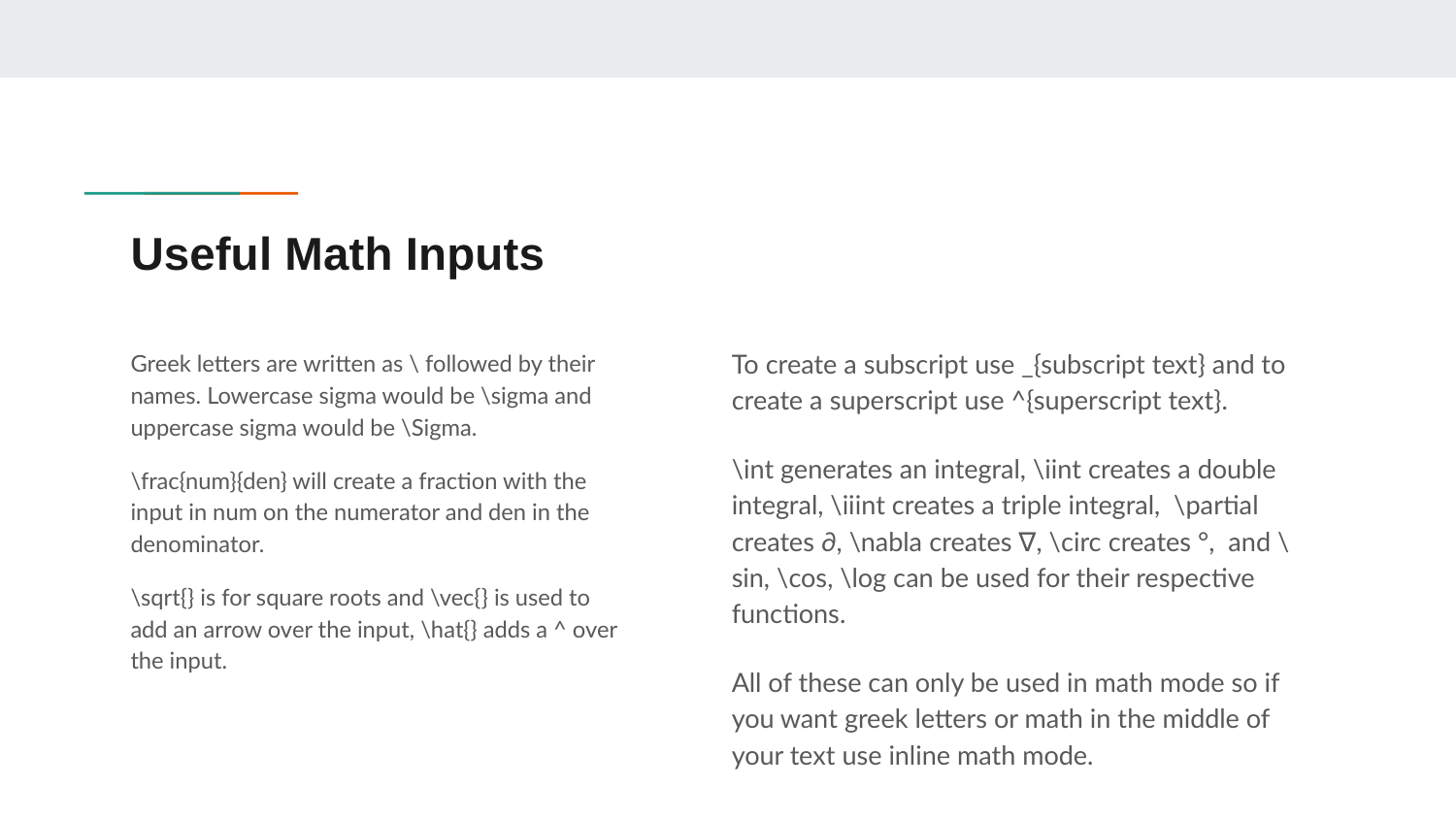

# Useful Math Inputs
To create a subscript use _{subscript text} and to create a superscript use ^{superscript text}.
\int generates an integral, \iint creates a double integral, \iiint creates a triple integral,  \partial creates ∂, \nabla creates ∇, \circ creates °,  and \sin, \cos, \log can be used for their respective functions.
All of these can only be used in math mode so if you want greek letters or math in the middle of your text use inline math mode.
Greek letters are written as \ followed by their names. Lowercase sigma would be \sigma and uppercase sigma would be \Sigma.
\frac{num}{den} will create a fraction with the input in num on the numerator and den in the denominator.
\sqrt{} is for square roots and \vec{} is used to add an arrow over the input, \hat{} adds a ^ over the input.